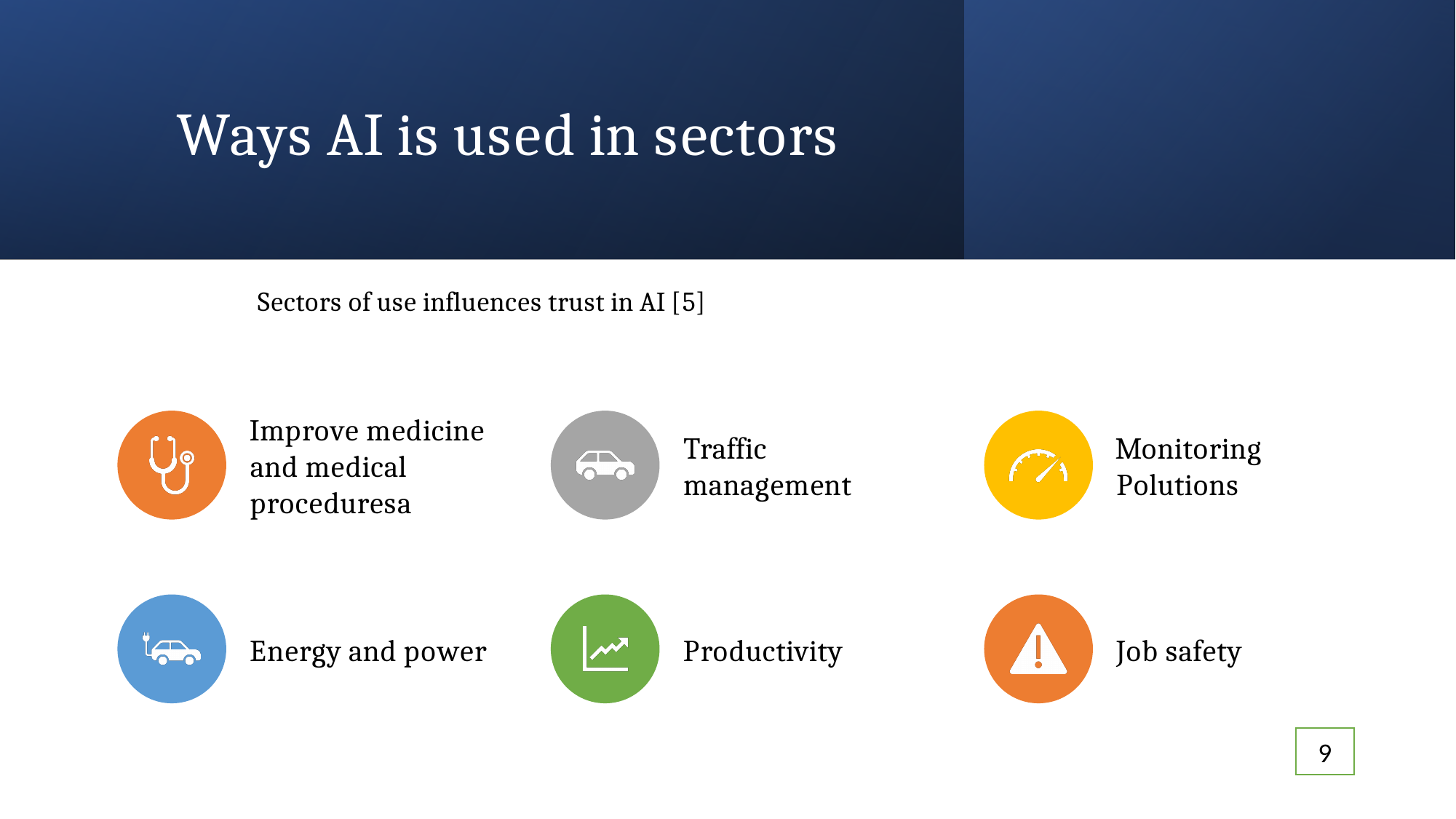

# Ways AI is used in sectors
Sectors of use influences trust in AI [5]
Improve medicine and medical proceduresa
Traffic management
Monitoring Polutions
Energy and power
Productivity
Job safety
9